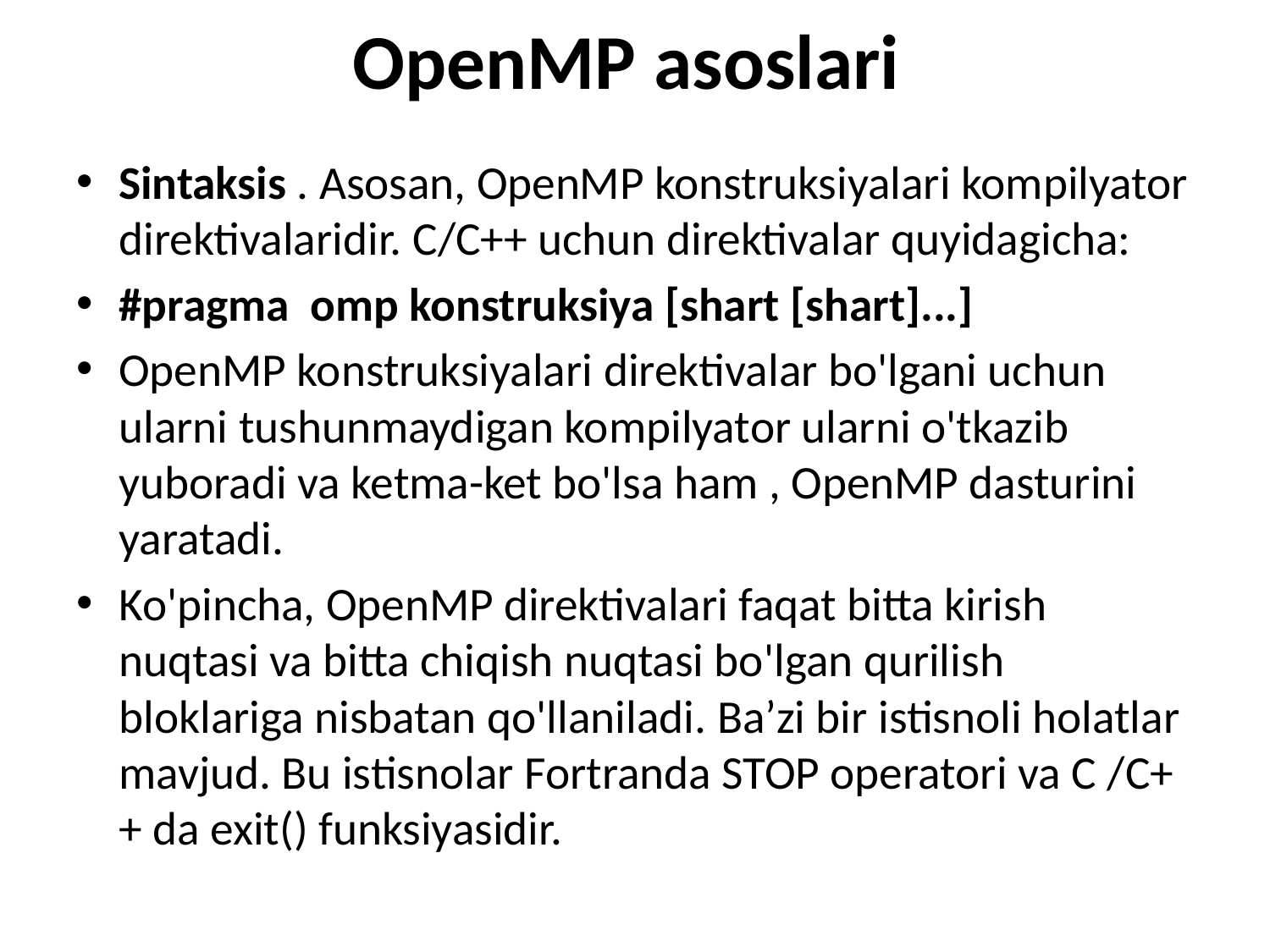

# OpenMP asoslari
Sintaksis . Asosan, OpenMP konstruksiyalari kompilyator direktivalaridir. C/C++ uchun direktivalar quyidagicha:
#pragma  omp konstruksiya [shart [shart]...]
OpenMP konstruksiyalari direktivalar bo'lgani uchun ularni tushunmaydigan kompilyator ularni o'tkazib yuboradi va ketma-ket bo'lsa ham , OpenMP dasturini yaratadi.
Ko'pincha, OpenMP direktivalari faqat bitta kirish nuqtasi va bitta chiqish nuqtasi bo'lgan qurilish bloklariga nisbatan qo'llaniladi. Ba’zi bir istisnoli holatlar mavjud. Bu istisnolar Fortranda STOP operatori va C /C++ da exit() funksiyasidir.